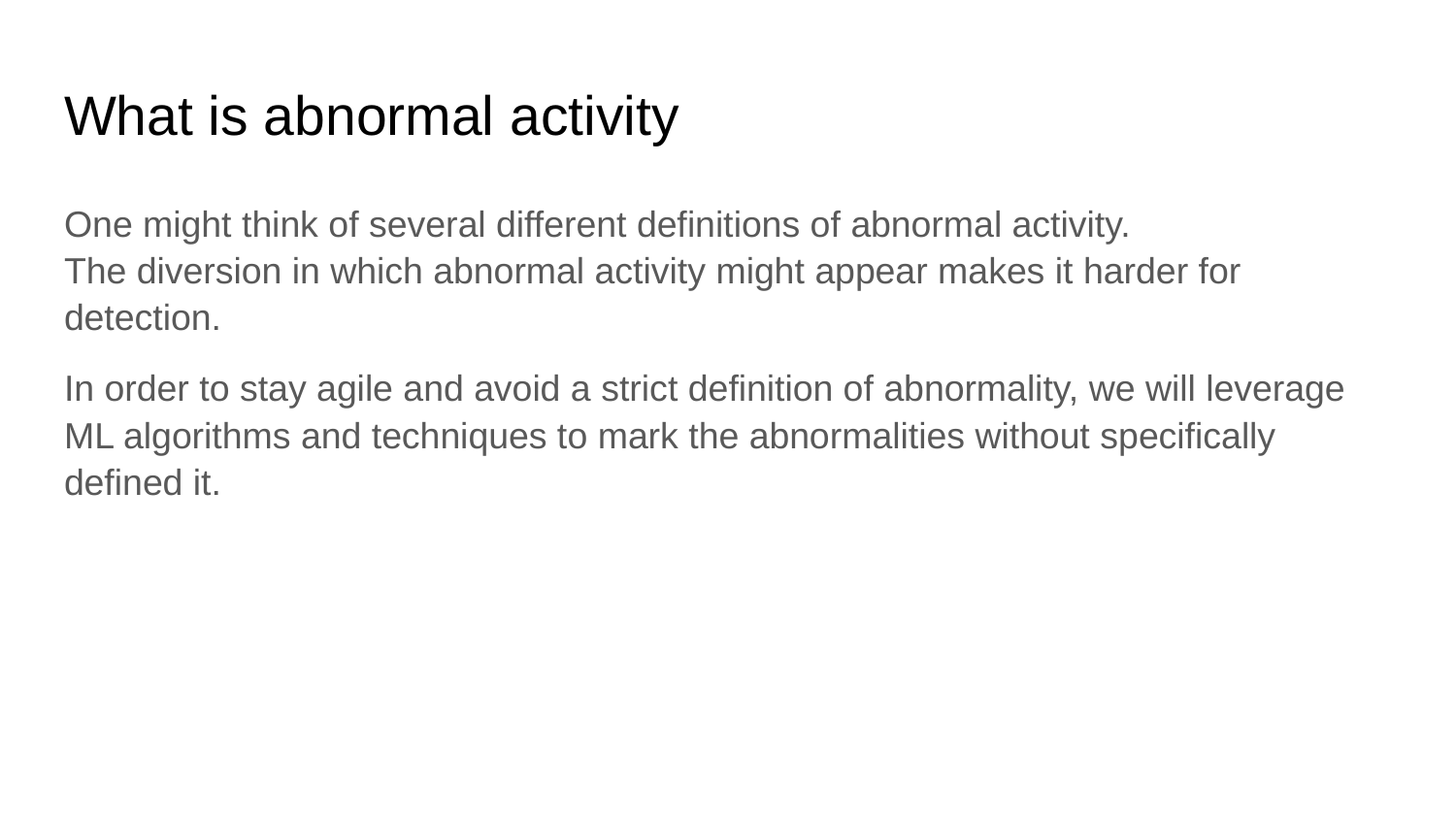

# What is abnormal activity
One might think of several different definitions of abnormal activity.
The diversion in which abnormal activity might appear makes it harder for detection.
In order to stay agile and avoid a strict definition of abnormality, we will leverage ML algorithms and techniques to mark the abnormalities without specifically defined it.